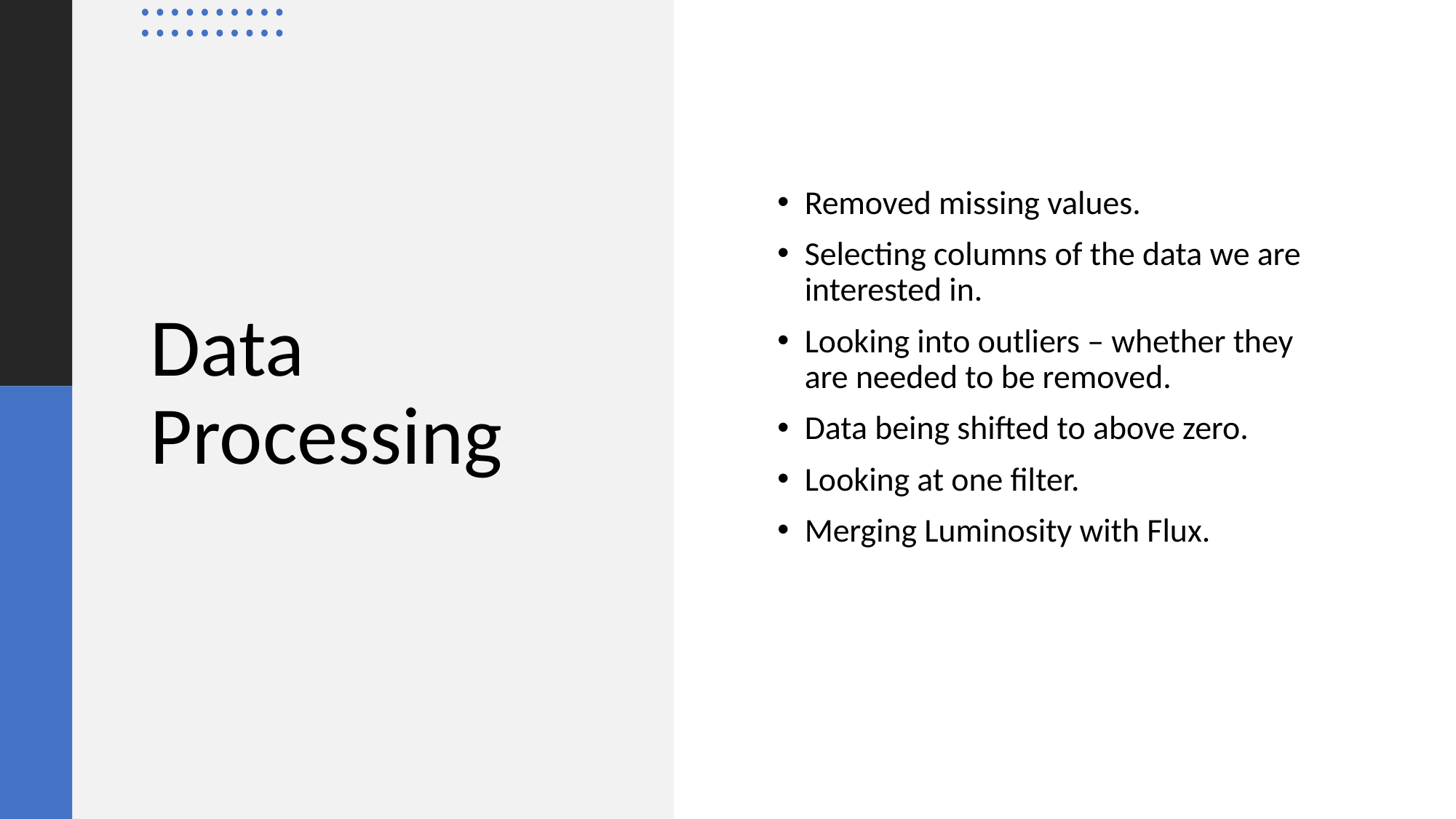

Removed missing values.
Selecting columns of the data we are interested in.
Looking into outliers – whether they are needed to be removed.
Data being shifted to above zero.
Looking at one filter.
Merging Luminosity with Flux.

# Data Processing